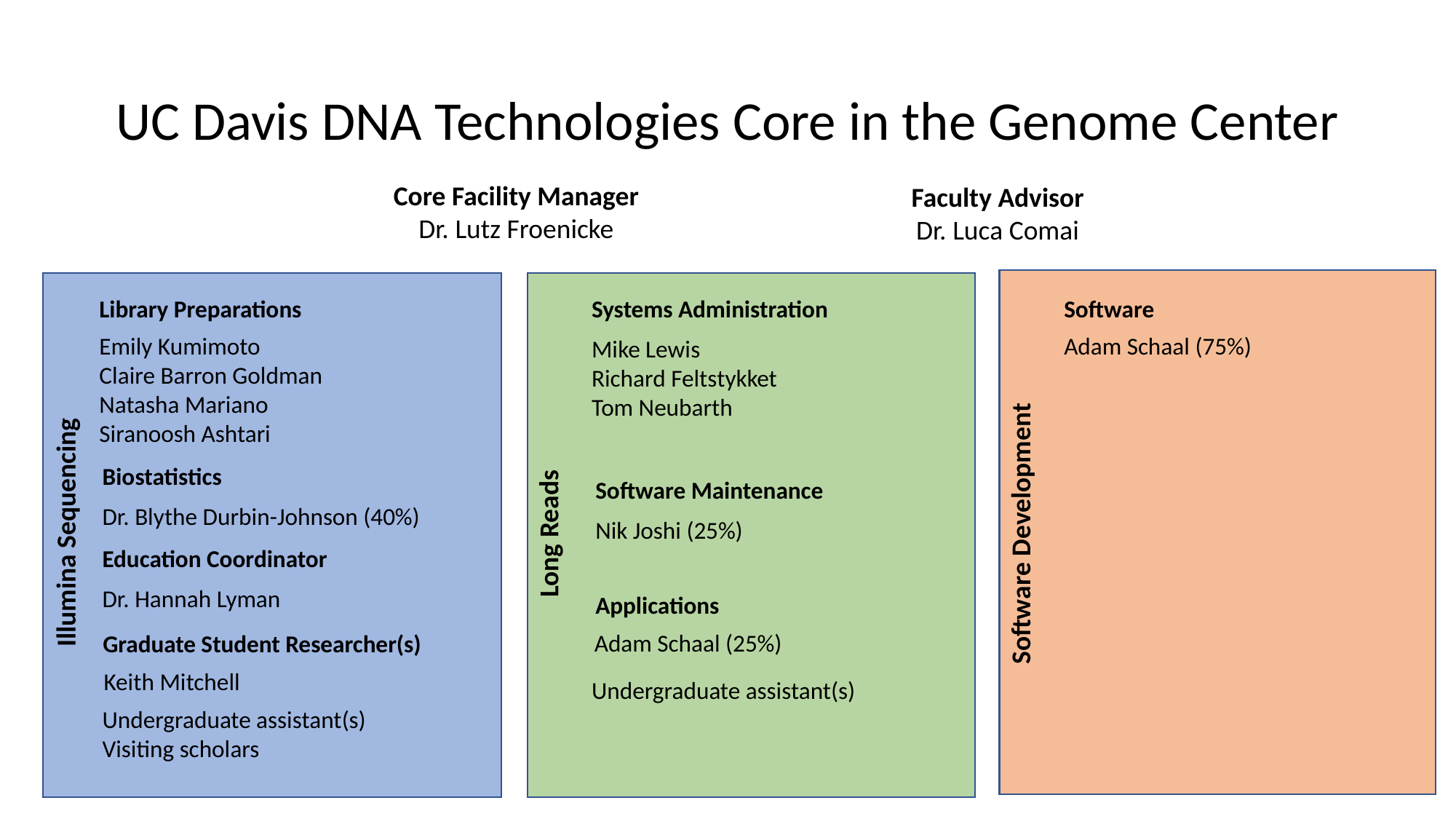

# UC Davis DNA Technologies Core in the Genome Center
Core Facility Manager
Dr. Lutz Froenicke
Faculty Advisor
Dr. Luca Comai

Systems Administration
Software
Library Preparations
Emily Kumimoto
Claire Barron Goldman
Natasha Mariano
Siranoosh Ashtari
Adam Schaal (75%)
Mike Lewis
Richard Feltstykket
Tom Neubarth
Biostatistics
Software Maintenance
Dr. Blythe Durbin-Johnson (40%)
Nik Joshi (25%)
Illumina Sequencing
Software Development
Long Reads
Applications
Adam Schaal (25%)
Graduate Student Researcher(s)
Keith Mitchell
Undergraduate assistant(s)
Undergraduate assistant(s)
Visiting scholars
Education Coordinator
Dr. Hannah Lyman